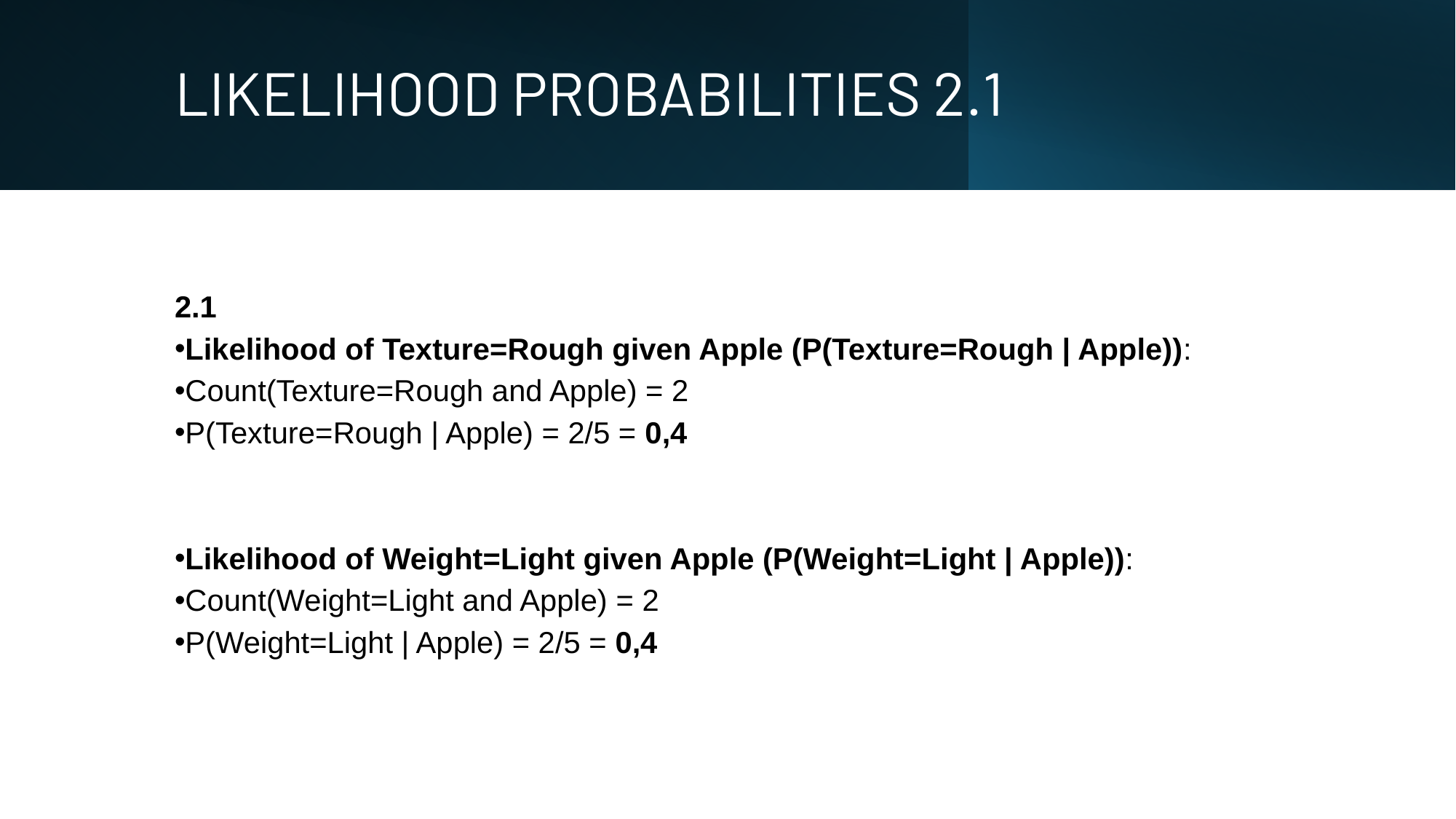

# LIKELIHOOD PROBABILITIES 2.1
2.1
Likelihood of Texture=Rough given Apple (P(Texture=Rough | Apple)):
Count(Texture=Rough and Apple) = 2
P(Texture=Rough | Apple) = 2/5 = 0,4

Likelihood of Weight=Light given Apple (P(Weight=Light | Apple)):
Count(Weight=Light and Apple) = 2
P(Weight=Light | Apple) = 2/5 = 0,4